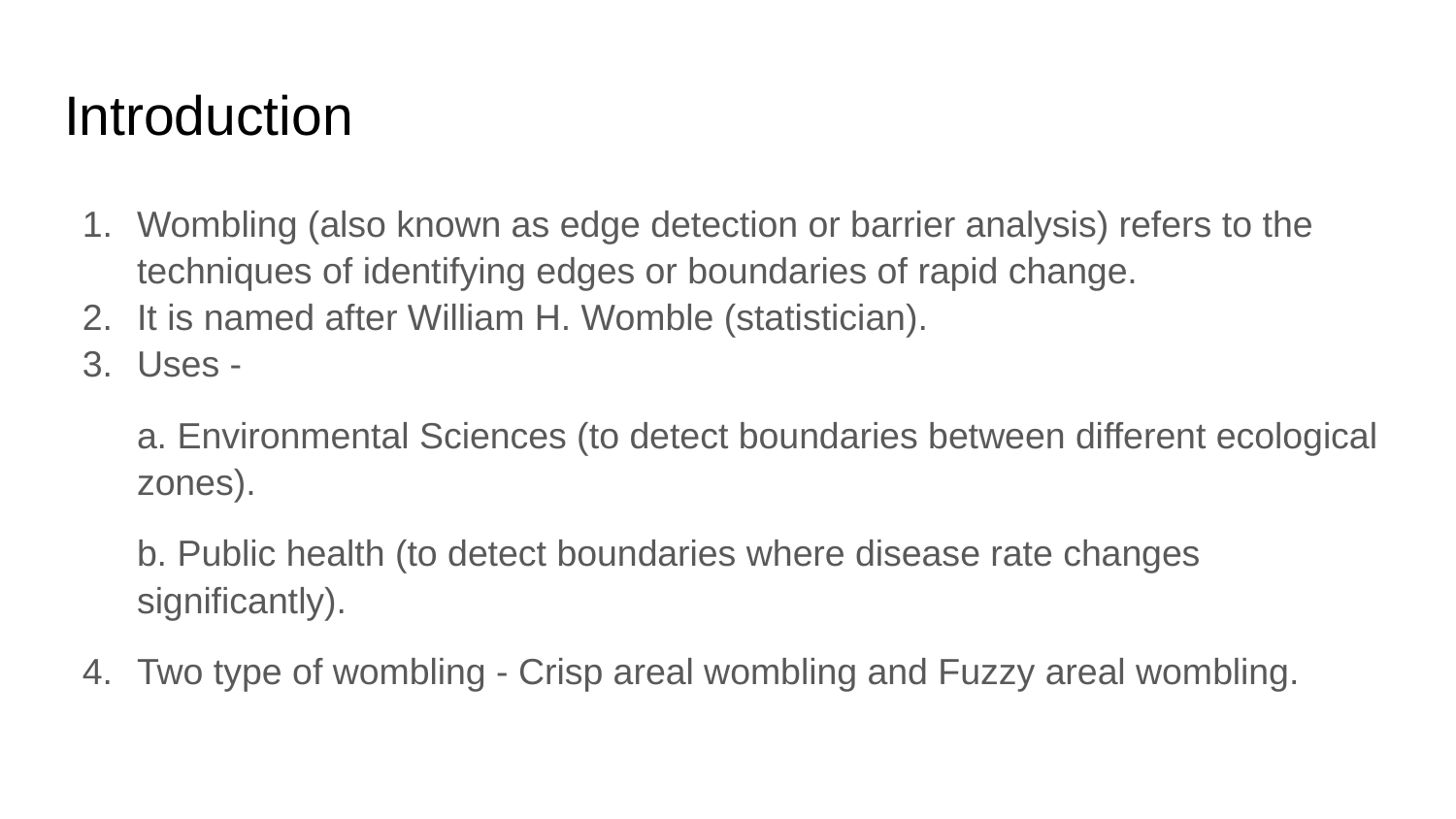

# Introduction
Wombling (also known as edge detection or barrier analysis) refers to the techniques of identifying edges or boundaries of rapid change.
It is named after William H. Womble (statistician).
Uses -
a. Environmental Sciences (to detect boundaries between different ecological zones).
b. Public health (to detect boundaries where disease rate changes significantly).
Two type of wombling - Crisp areal wombling and Fuzzy areal wombling.